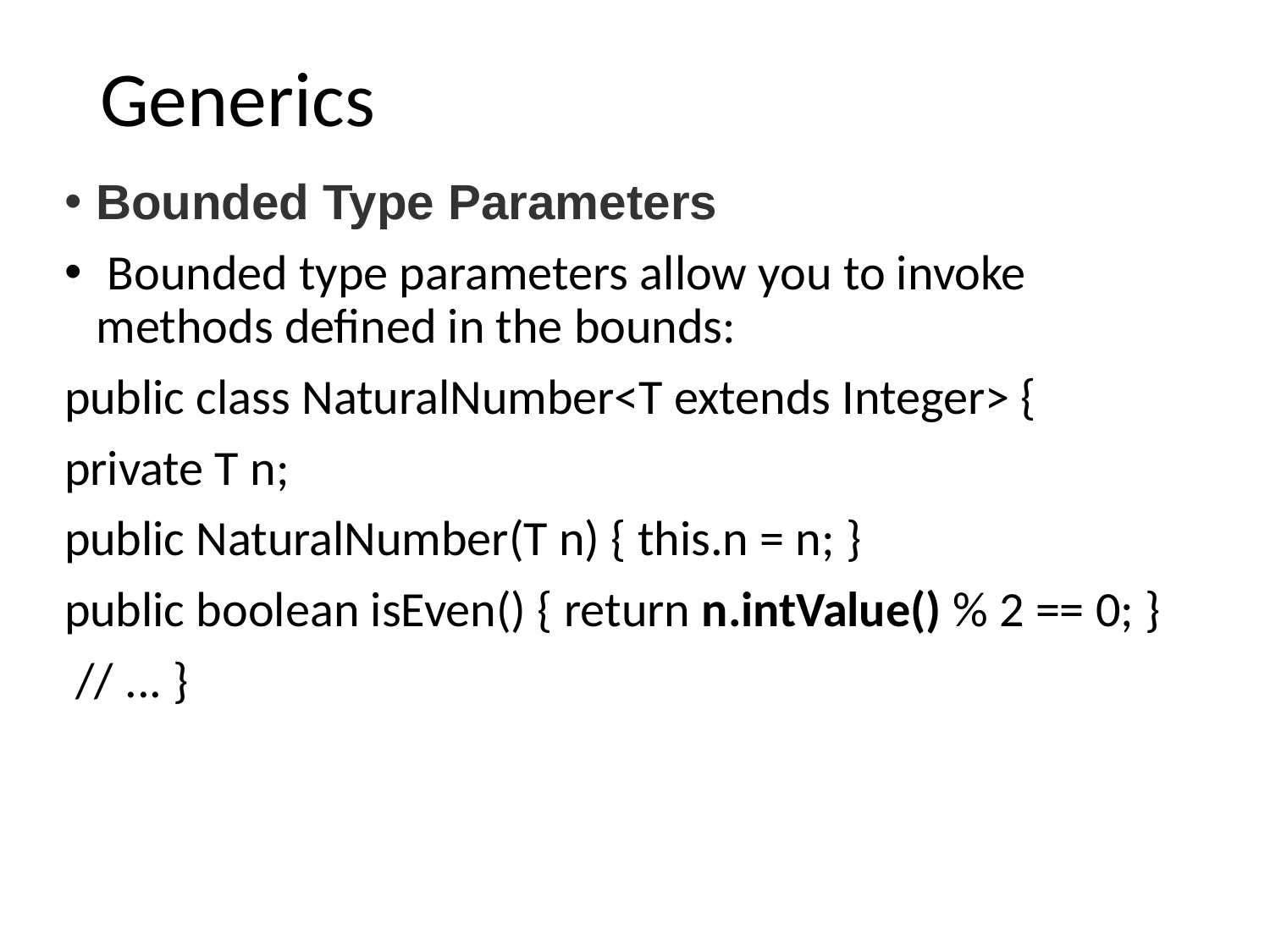

# Generics
Bounded Type Parameters
 Bounded type parameters allow you to invoke methods defined in the bounds:
public class NaturalNumber<T extends Integer> {
private T n;
public NaturalNumber(T n) { this.n = n; }
public boolean isEven() { return n.intValue() % 2 == 0; }
 // ... }